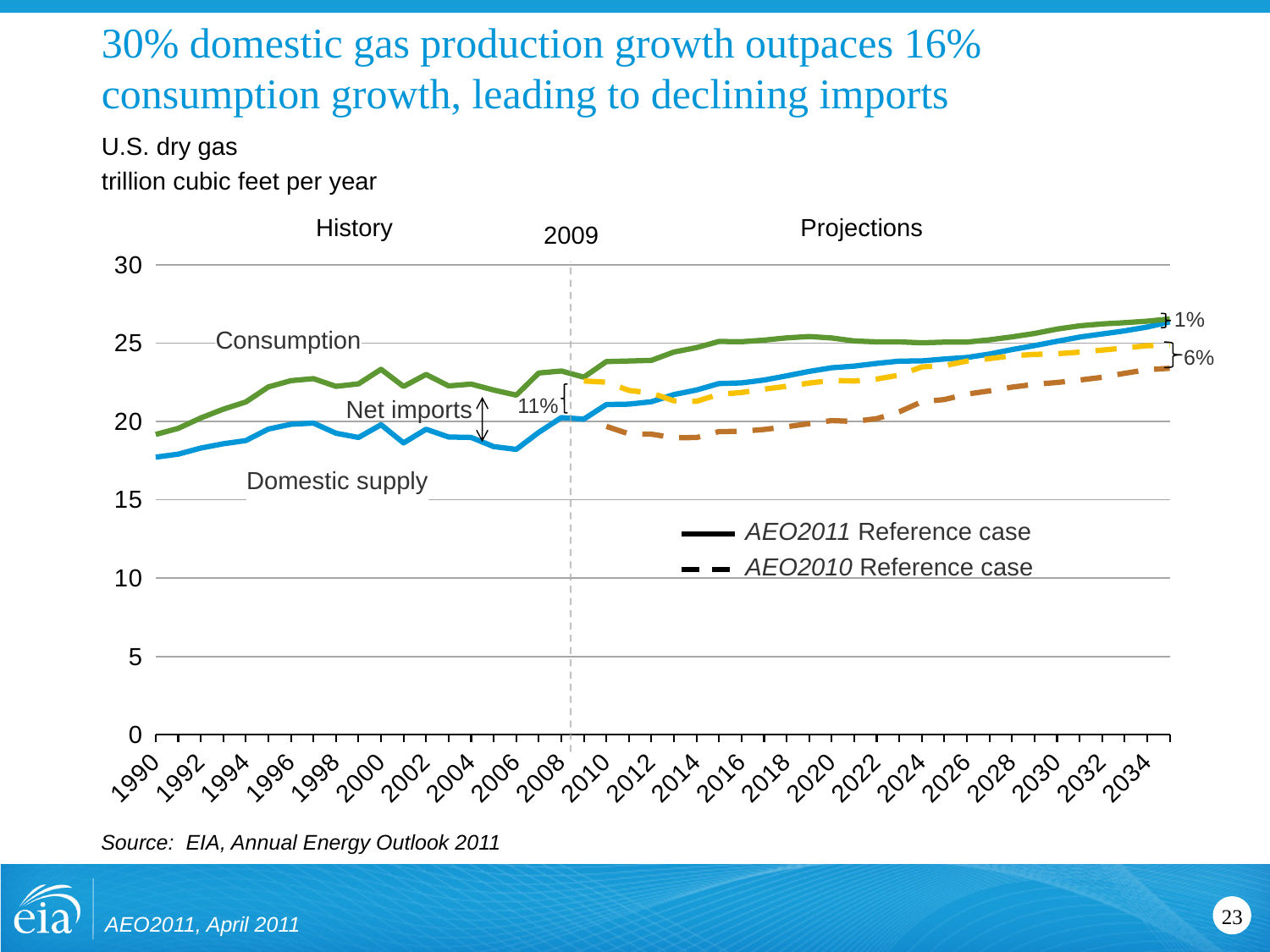

# 30% domestic gas production growth outpaces 16% consumption growth, leading to declining imports
U.S. dry gas
trillion cubic feet per year
History
Projections
2009

### Chart

| Category | AEO2011 Supply | AEO2010 Supply | AEO2011 Consumption | AEO2010 Consumption |
|---|---|---|---|---|
| 1990 | 17.726862 | None | 19.173556 | None |
| 1991 | 17.917998000000026 | None | 19.562066999999974 | None |
| 1992 | 18.307006 | None | 20.228227999999973 | None |
| 1993 | 18.579910000000005 | None | 20.78984199999999 | None |
| 1994 | 18.784997 | None | 21.247098 | None |
| 1995 | 19.519960000000033 | None | 22.206889 | None |
| 1996 | 19.82506 | None | 22.60908 | None |
| 1997 | 19.900175999999988 | None | 22.73734299999999 | None |
| 1998 | 19.252904999999988 | None | 22.245956 | None |
| 1999 | 18.98305999999997 | None | 22.405149999999956 | None |
| 2000 | 19.795235 | None | 23.333122 | None |
| 2001 | 18.634963000000035 | None | 22.238624 | None |
| 2002 | 19.507787 | None | 23.007017 | None |
| 2003 | 19.012674 | None | 22.276501 | None |
| 2004 | 18.98455399999999 | None | 22.388974 | None |
| 2005 | 18.398164 | None | 22.010597 | None |
| 2006 | 18.222318999999974 | None | 21.68464099999999 | None |
| 2007 | 19.312012 | None | 23.09714 | None |
| 2008 | 20.248102999999972 | None | 23.22661199999999 | None |
| 2009 | 20.157270000000022 | None | 22.83408300000002 | 22.589387889999973 |
| 2010 | 21.086312696337572 | 19.69008008 | 23.8271389007568 | 22.509773249999974 |
| 2011 | 21.1119965724646 | 19.21275871 | 23.86357688903809 | 21.98786163 |
| 2012 | 21.2642735242843 | 19.19360893 | 23.9066619873047 | 21.81576347 |
| 2013 | 21.7218941450119 | 18.968681029999978 | 24.437446594238274 | 21.32413292 |
| 2014 | 22.0120762586593 | 18.97547501 | 24.718996047973587 | 21.29210472 |
| 2015 | 22.4238003492355 | 19.35954636 | 25.112298965454137 | 21.73571586999999 |
| 2016 | 22.4674767255782 | 19.375364 | 25.09525489807129 | 21.8553791 |
| 2017 | 22.647734522819388 | 19.49429672 | 25.196346282958974 | 22.068071369999988 |
| 2018 | 22.916447520256 | 19.6674649 | 25.33967971801762 | 22.24900818 |
| 2019 | 23.20163428783409 | 19.86704796 | 25.4262104034424 | 22.45384407 |
| 2020 | 23.43175780773159 | 20.060517959999974 | 25.33541870117189 | 22.63009453 |
| 2021 | 23.5389870405197 | 20.00824706999999 | 25.141920089721687 | 22.58420563 |
| 2022 | 23.7099560499191 | 20.18507545 | 25.0859031677246 | 22.71110916 |
| 2023 | 23.8565548658371 | 20.620631869999986 | 25.085239410400373 | 22.96407318 |
| 2024 | 23.8708237409592 | 21.263433149999972 | 25.024642944335852 | 23.48694611 |
| 2025 | 23.991715312004 | 21.40356604999997 | 25.069139480590774 | 23.570867539999988 |
| 2026 | 24.0913227796554 | 21.753213579999972 | 25.0728912353516 | 23.856910710000033 |
| 2027 | 24.3079766035079 | 21.955056839999973 | 25.21782302856452 | 24.01732826 |
| 2028 | 24.59276854991909 | 22.1968438 | 25.403793334960852 | 24.19960785 |
| 2029 | 24.847906947135886 | 22.37632912 | 25.6219463348389 | 24.28911591 |
| 2030 | 25.12295806407922 | 22.490884479999988 | 25.90110206604 | 24.32689667 |
| 2031 | 25.392519831657257 | 22.647292790000005 | 26.1102066040039 | 24.433130259999974 |
| 2032 | 25.58842933177945 | 22.82534758999997 | 26.2300987243652 | 24.55877113 |
| 2033 | 25.787871241569487 | 23.078433689999972 | 26.310588836669886 | 24.69655609 |
| 2034 | 26.03427588939662 | 23.308242489999973 | 26.4051933288574 | 24.84310532 |
| 2035 | 26.3621510267257 | 23.401973420000033 | 26.5470504760742 | 24.86439133 |
1%

Consumption

6%

11%
Net imports
Domestic supply
AEO2011 Reference case
AEO2010 Reference case
Source:  EIA, Annual Energy Outlook 2011
AEO2011, April 2011
23